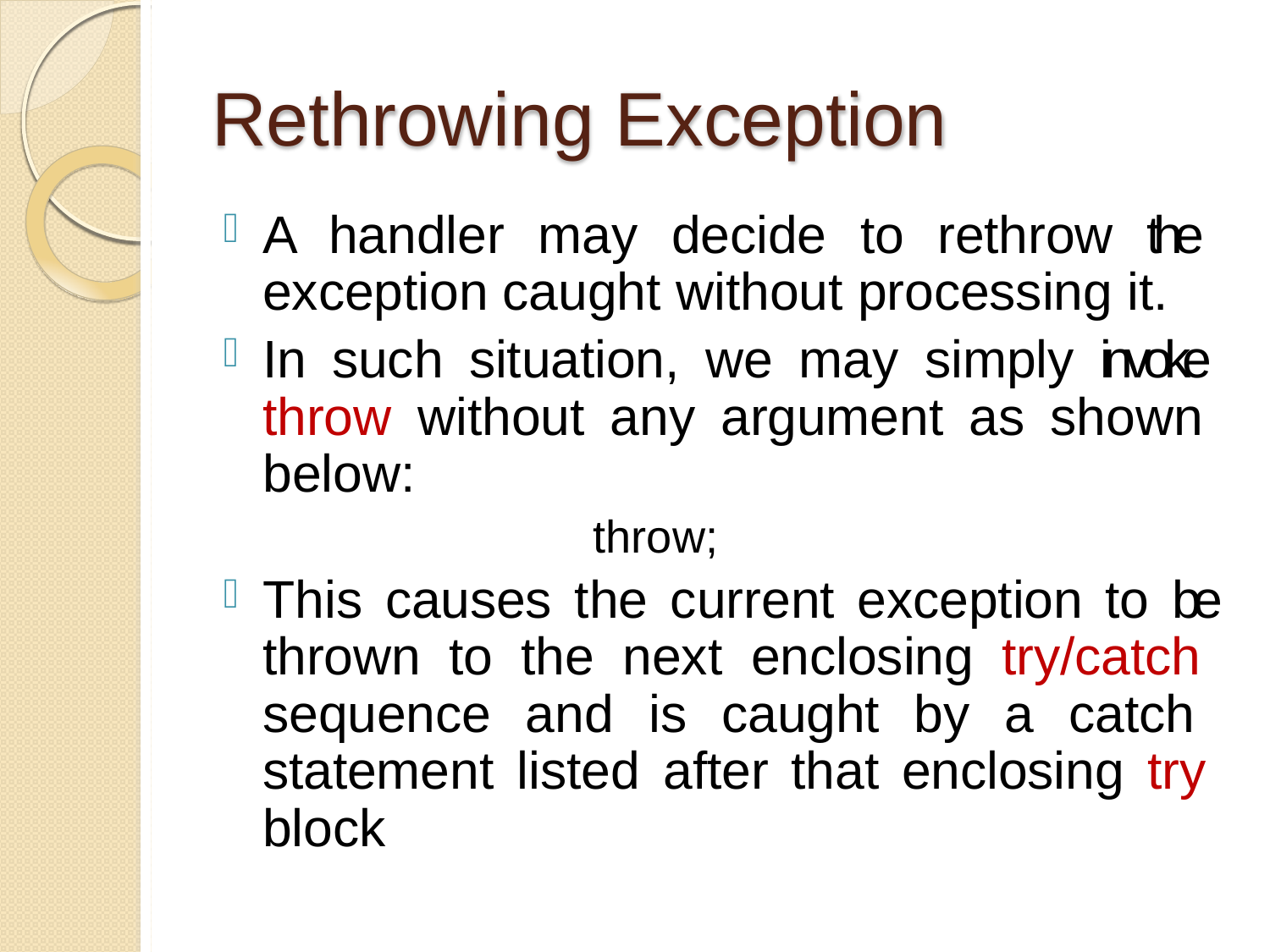

# Rethrowing Exception

A handler may decide to rethrow the  exception caught without processing it.
In such situation, we may simply invoke  throw without any argument as shown  below:
throw;
This causes the current exception to be  thrown to the next enclosing try/catch  sequence and is caught by a catch  statement listed after that enclosing try  block